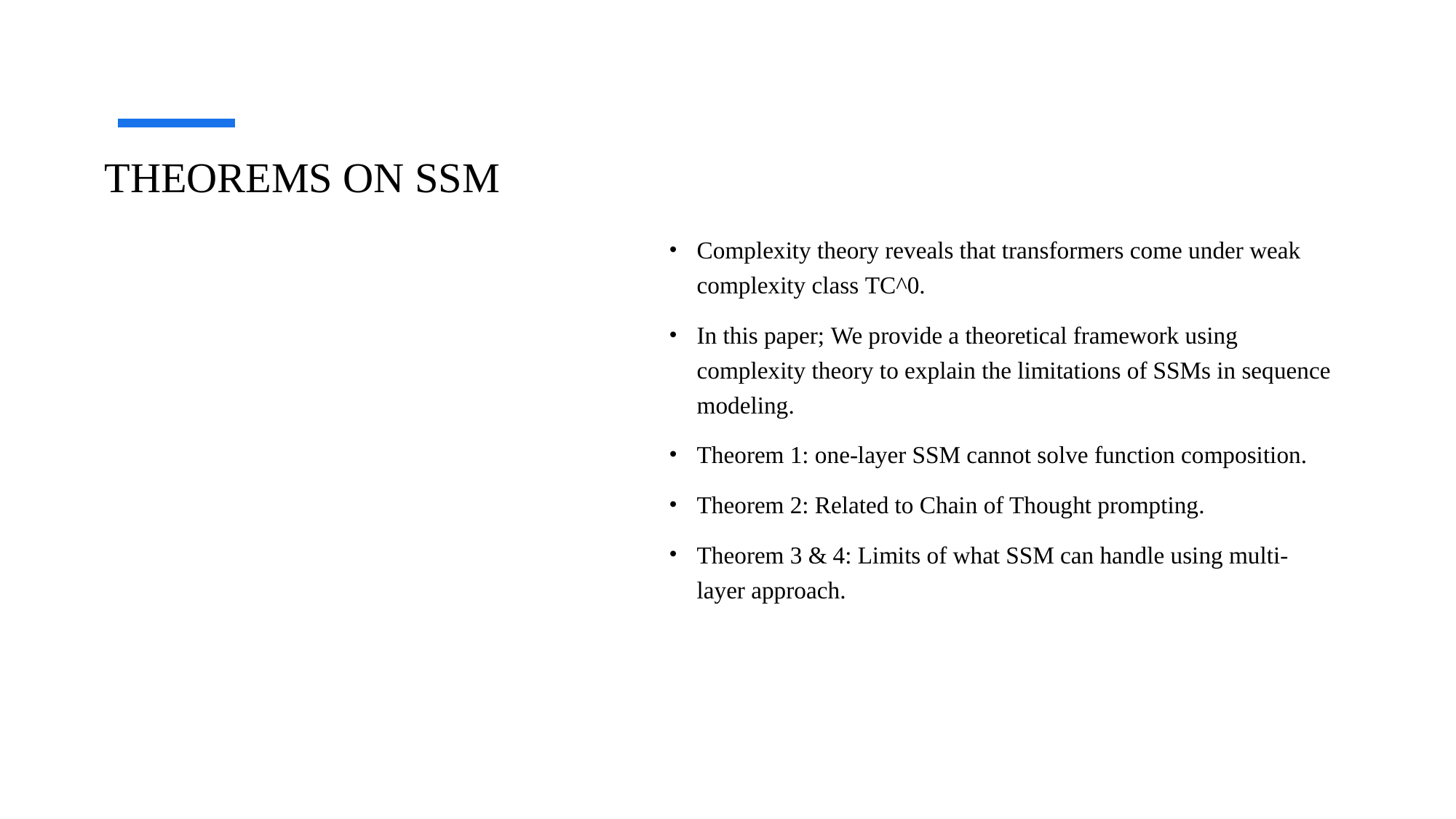

# THEOREMS ON SSM
Complexity theory reveals that transformers come under weak complexity class TC^0.
In this paper; We provide a theoretical framework using complexity theory to explain the limitations of SSMs in sequence modeling.
Theorem 1: one-layer SSM cannot solve function composition.
Theorem 2: Related to Chain of Thought prompting.
Theorem 3 & 4: Limits of what SSM can handle using multi-layer approach.